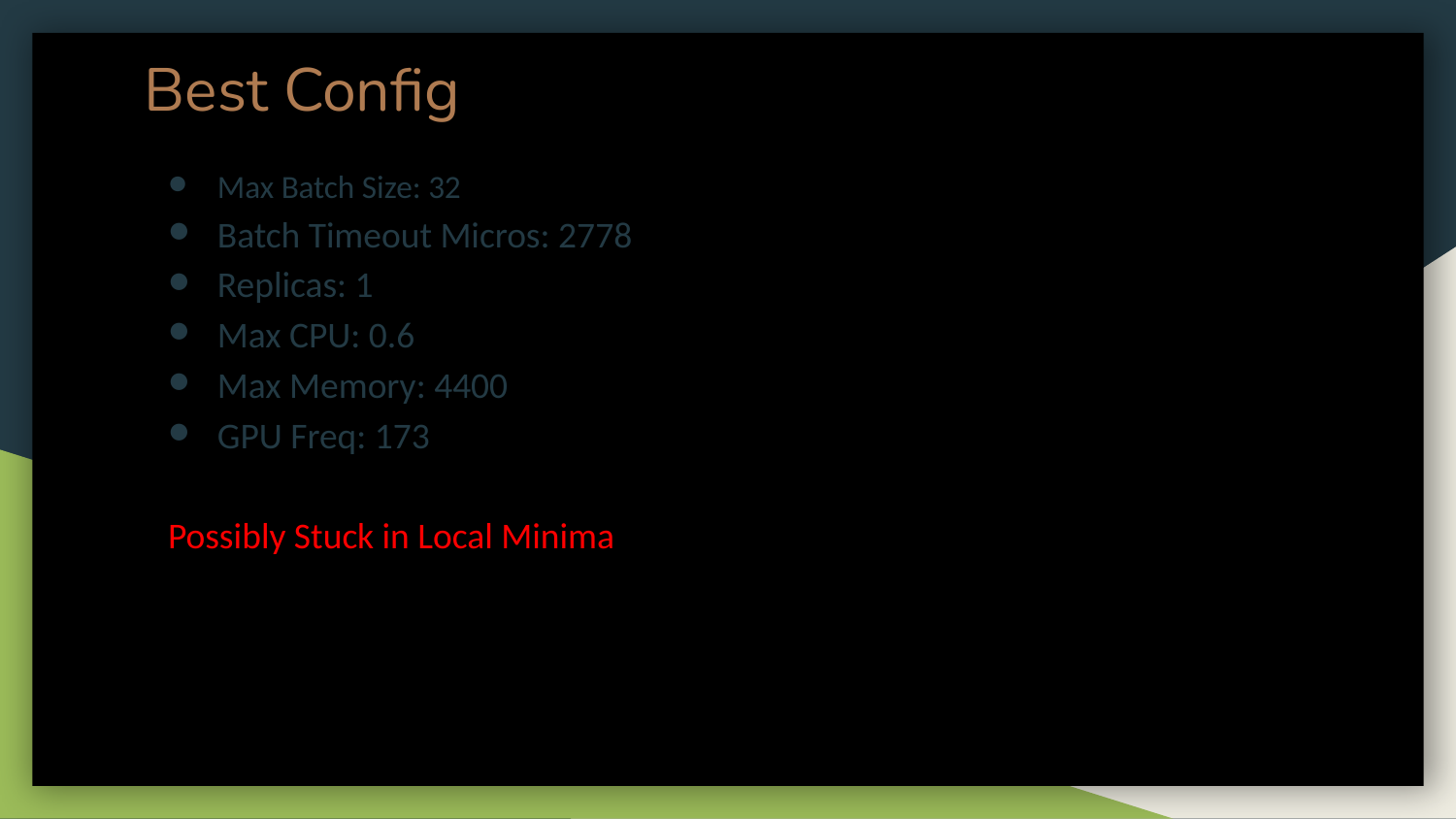

Best Config
Max Batch Size: 32
Batch Timeout Micros: 2778
Replicas: 1
Max CPU: 0.6
Max Memory: 4400
GPU Freq: 173

Possibly Stuck in Local Minima